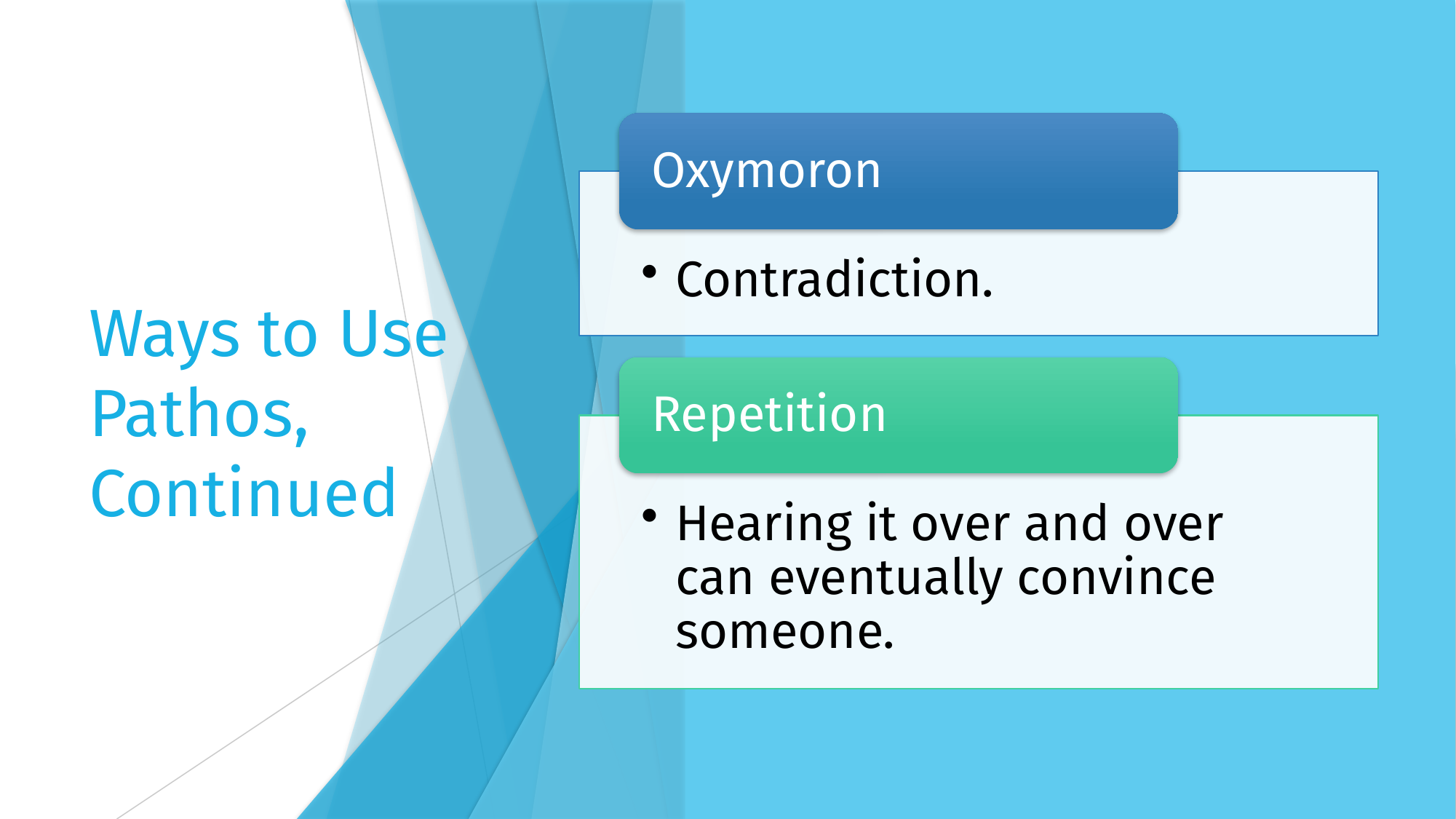

Contradiction.
Oxymoron
Hearing it over and over can eventually convince someone.
Repetition
# Ways to Use Pathos, Continued